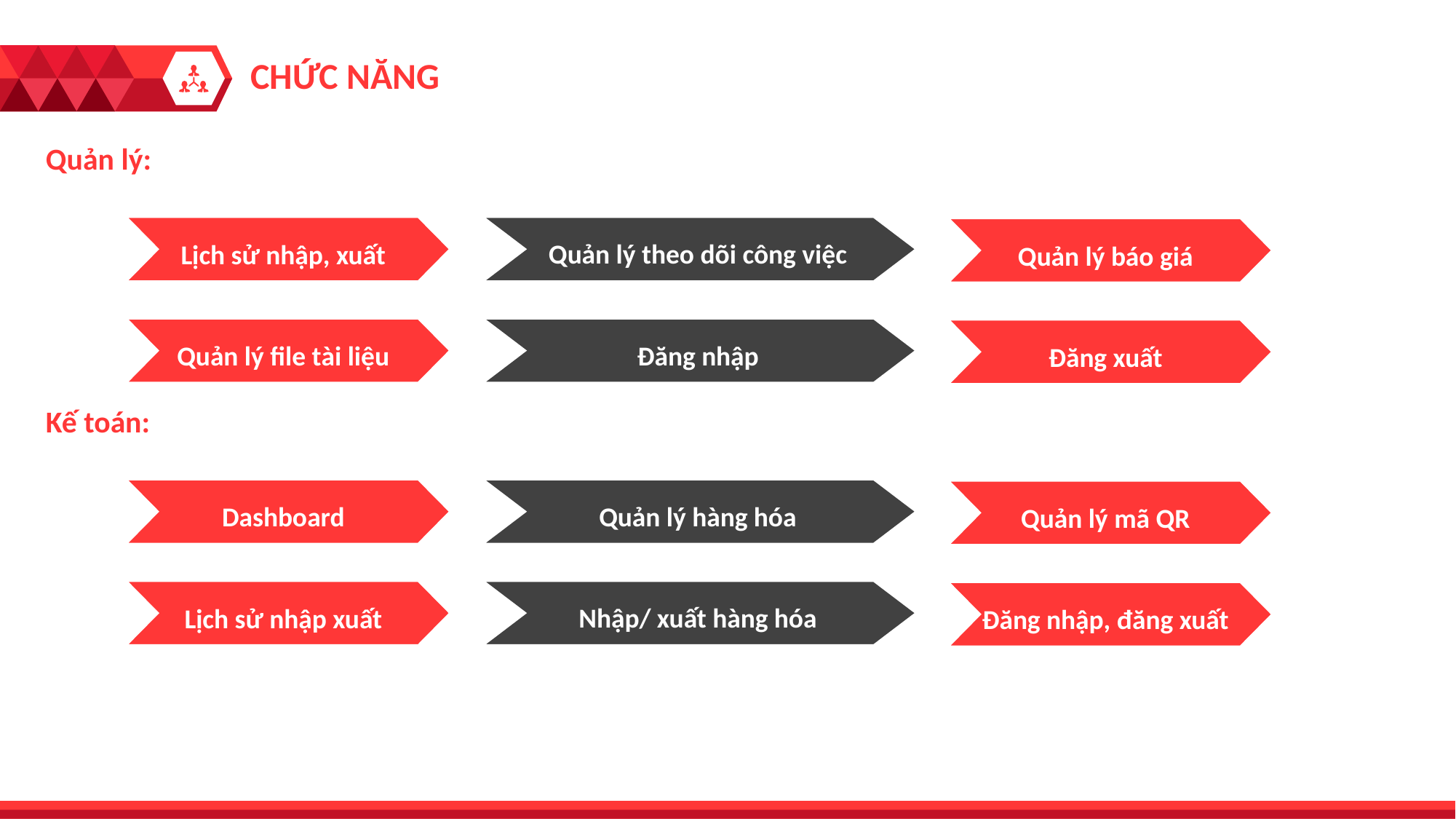

CHỨC NĂNG
Quản lý:

Lịch sử nhập, xuất

Quản lý theo dõi công việc

Quản lý báo giá

Quản lý file tài liệu

Đăng nhập

Đăng xuất
Kế toán:

Dashboard

Quản lý hàng hóa

Quản lý mã QR

Lịch sử nhập xuất

Nhập/ xuất hàng hóa

Đăng nhập, đăng xuất